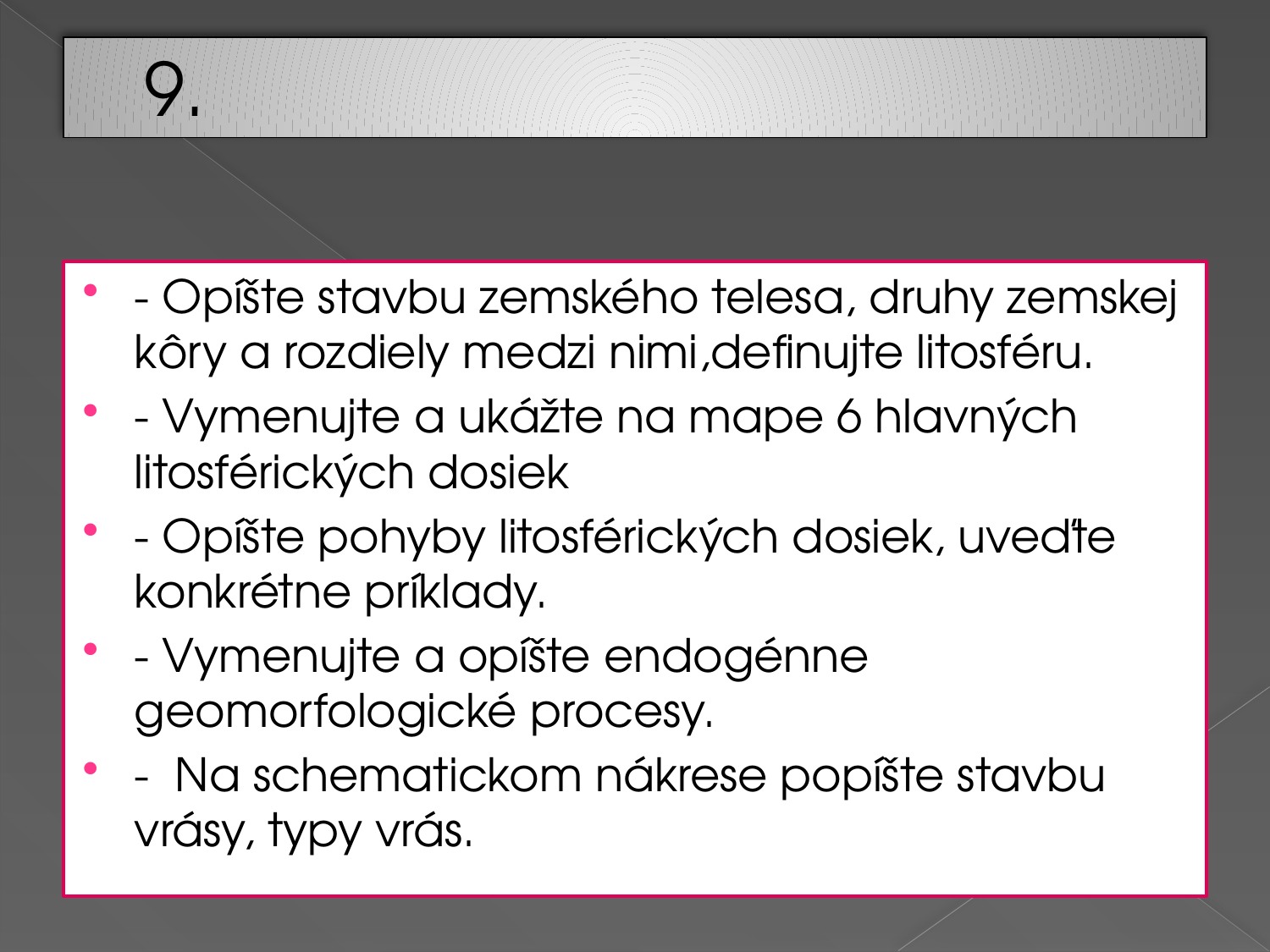

#
9.
- Opíšte stavbu zemského telesa, druhy zemskej kôry a rozdiely medzi nimi,definujte litosféru.
- Vymenujte a ukážte na mape 6 hlavných litosférických dosiek
- Opíšte pohyby litosférických dosiek, uveďte konkrétne príklady.
- Vymenujte a opíšte endogénne geomorfologické procesy.
-  Na schematickom nákrese popíšte stavbu vrásy, typy vrás.